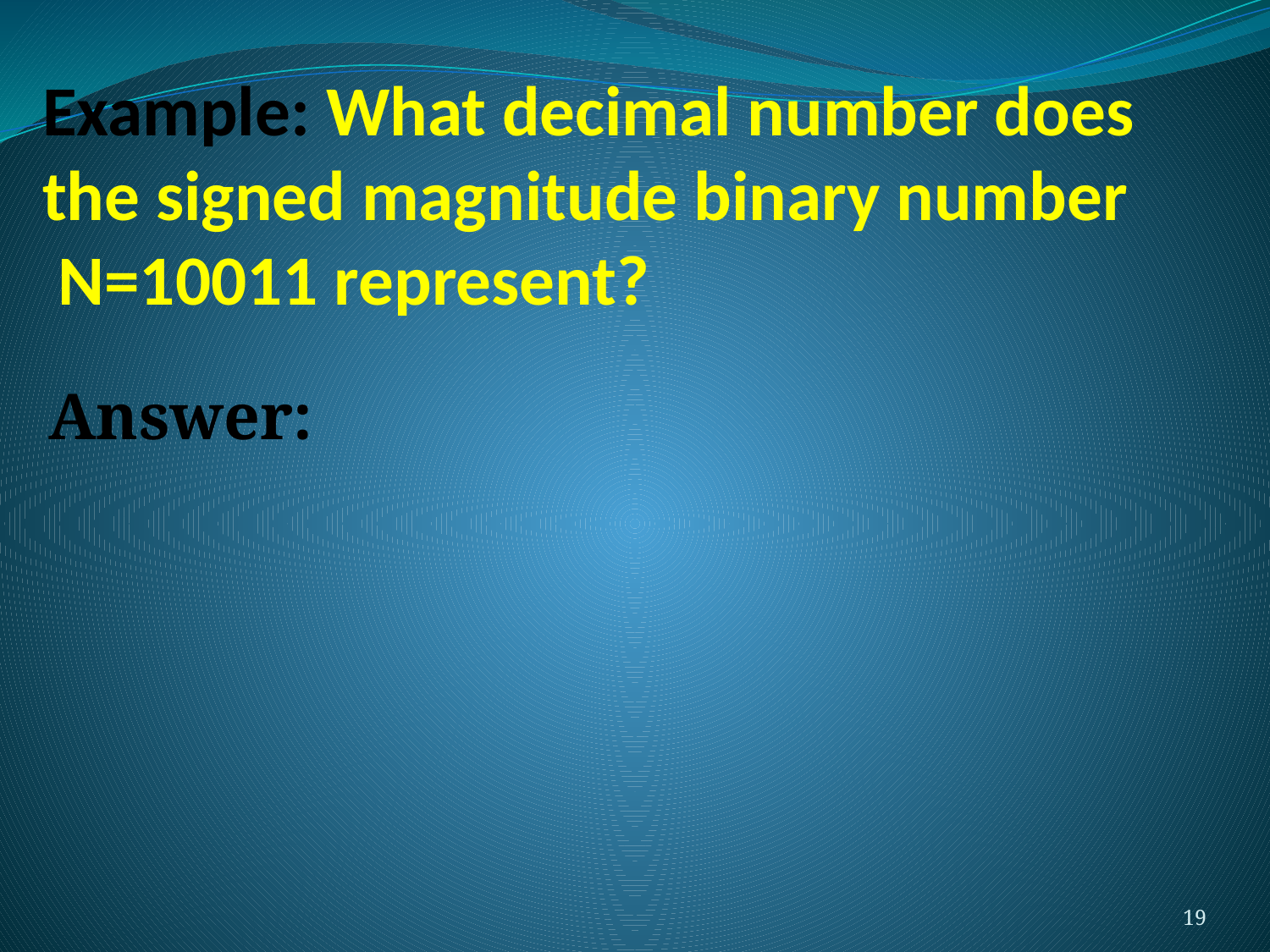

# Example: What decimal number does the signed magnitude binary number  N=10011 represent?
Answer:
19